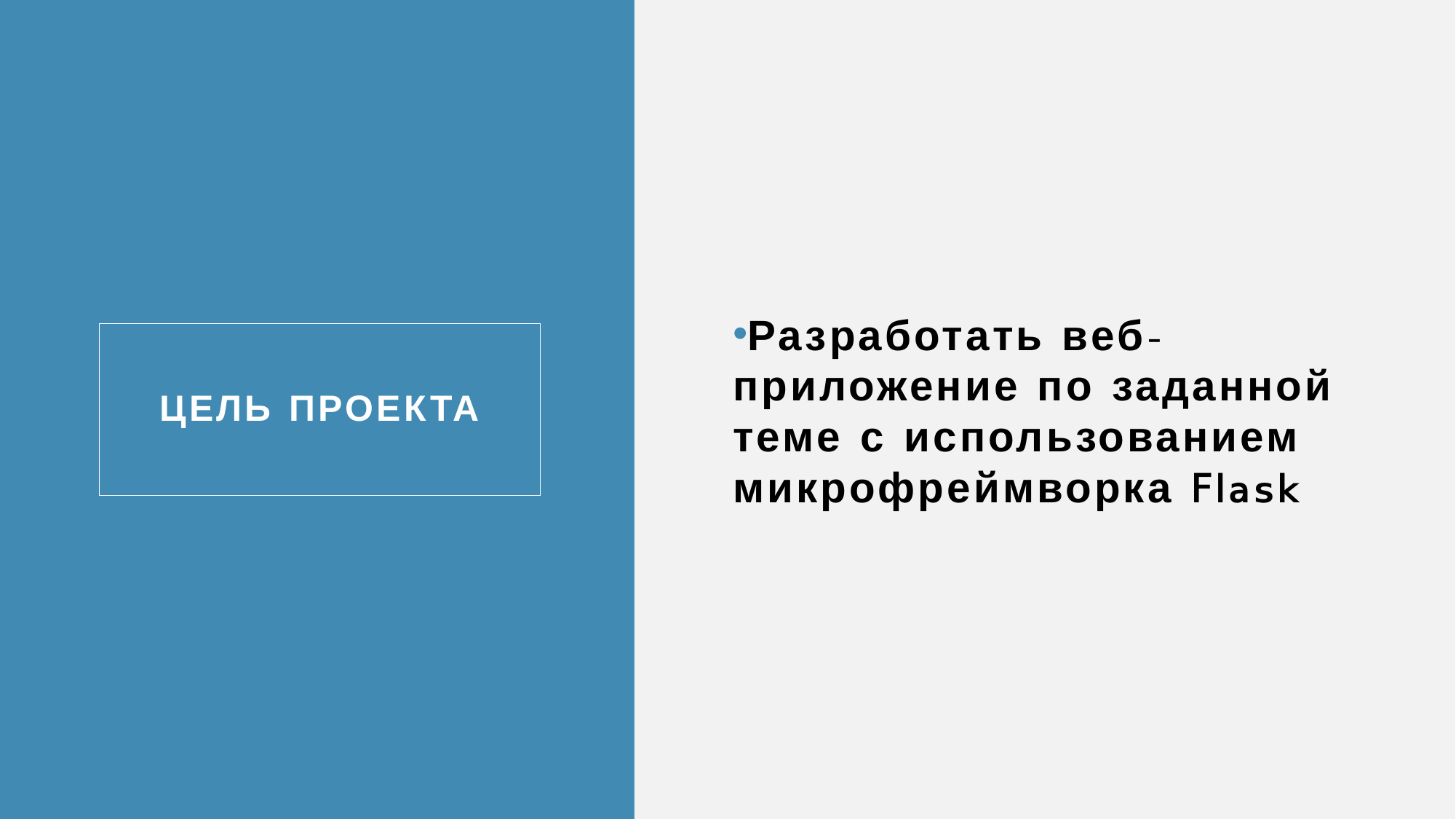

Разработать веб-приложение по заданной теме с использованием микрофреймворка Flask
ЦЕЛЬ ПРОЕКТА